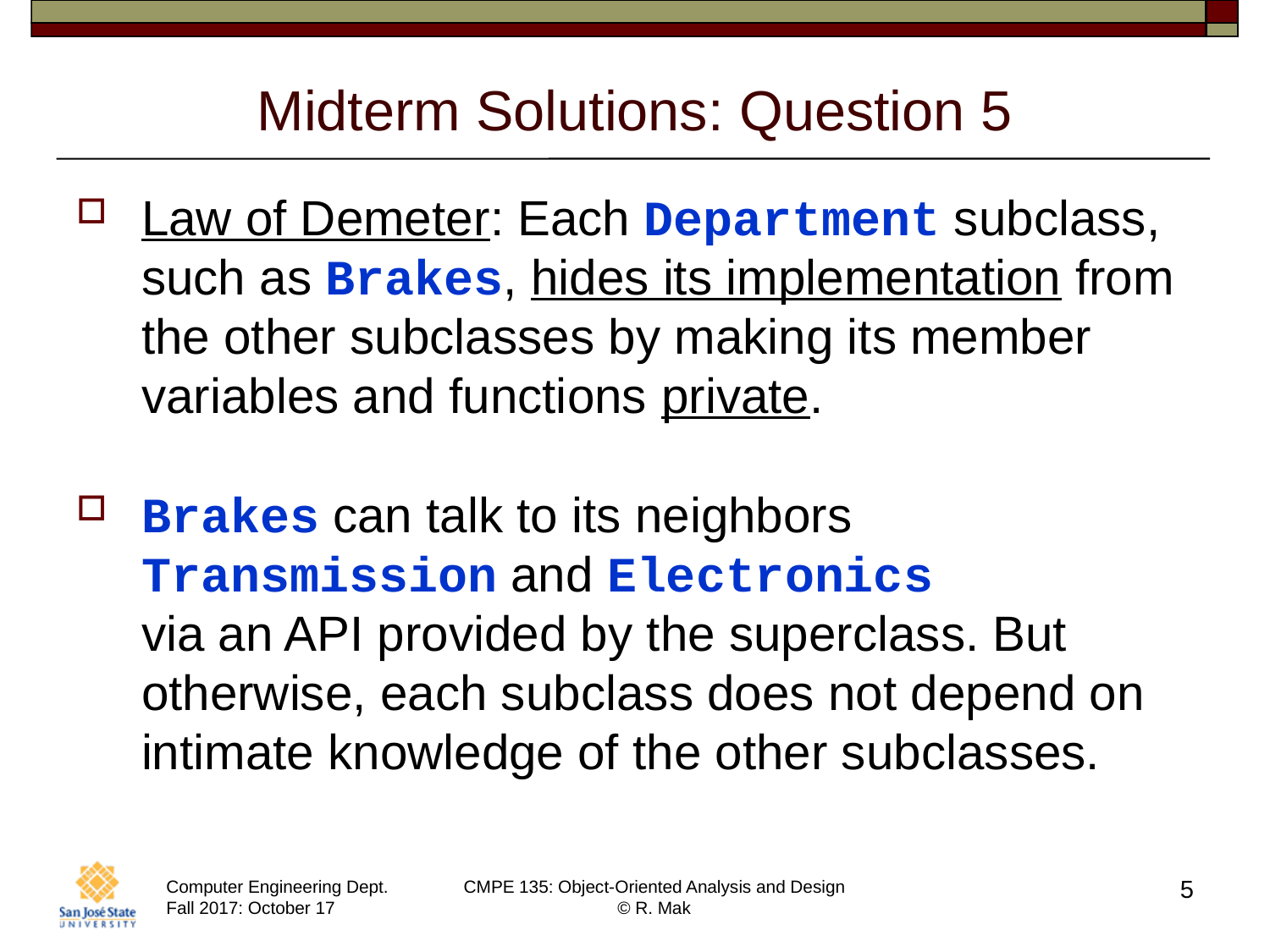

# Midterm Solutions: Question 5
Law of Demeter: Each Department subclass, such as Brakes, hides its implementation from the other subclasses by making its member variables and functions private.

Brakes can talk to its neighbors Transmission and Electronics
via an API provided by the superclass. But otherwise, each subclass does not depend on intimate knowledge of the other subclasses.
5